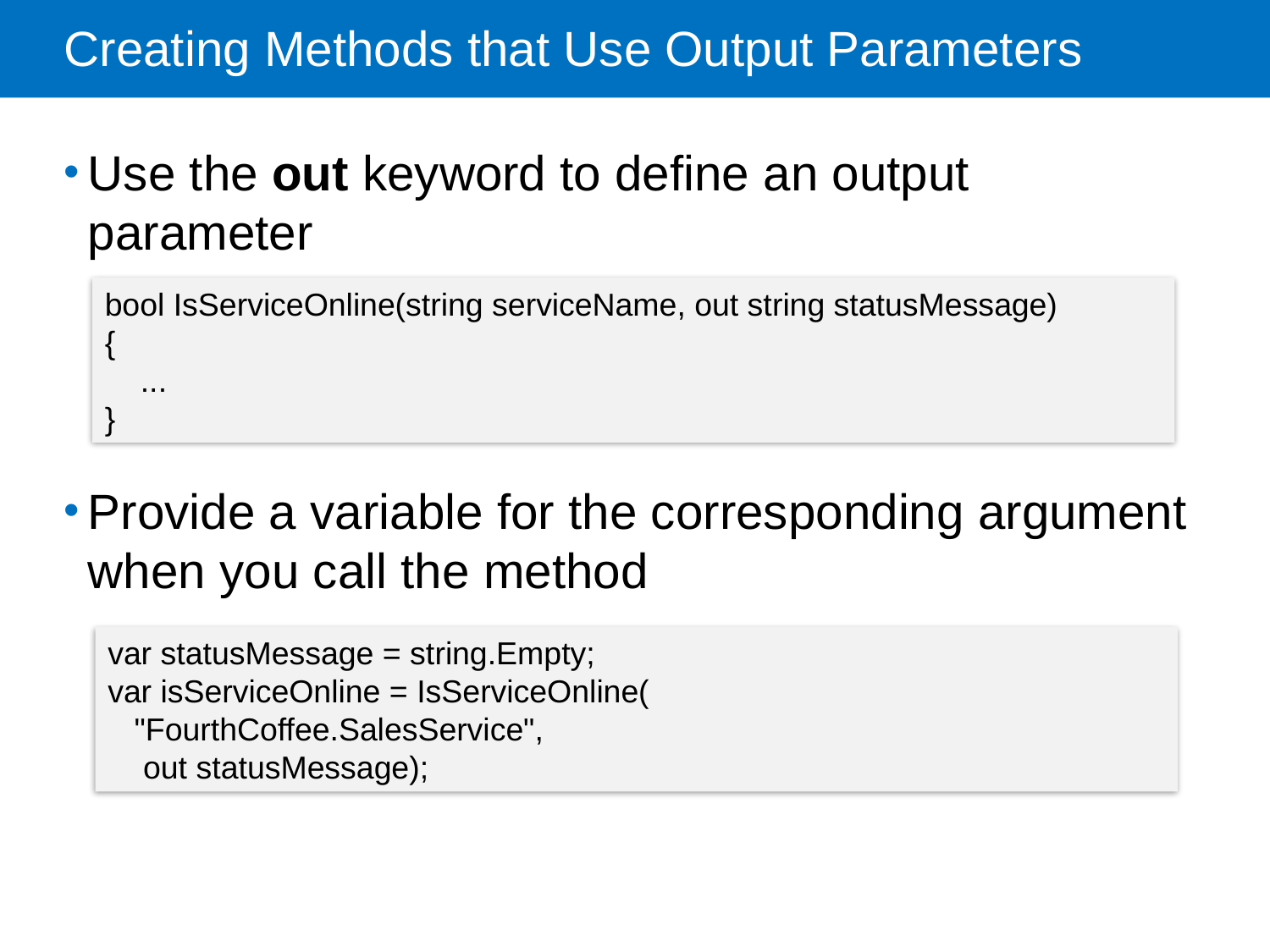

# Creating Methods that Use Output Parameters
Use the out keyword to define an output parameter

Provide a variable for the corresponding argument when you call the method
bool IsServiceOnline(string serviceName, out string statusMessage)
{
    ...
}
var statusMessage = string.Empty;
var isServiceOnline = IsServiceOnline(
   "FourthCoffee.SalesService",
    out statusMessage);